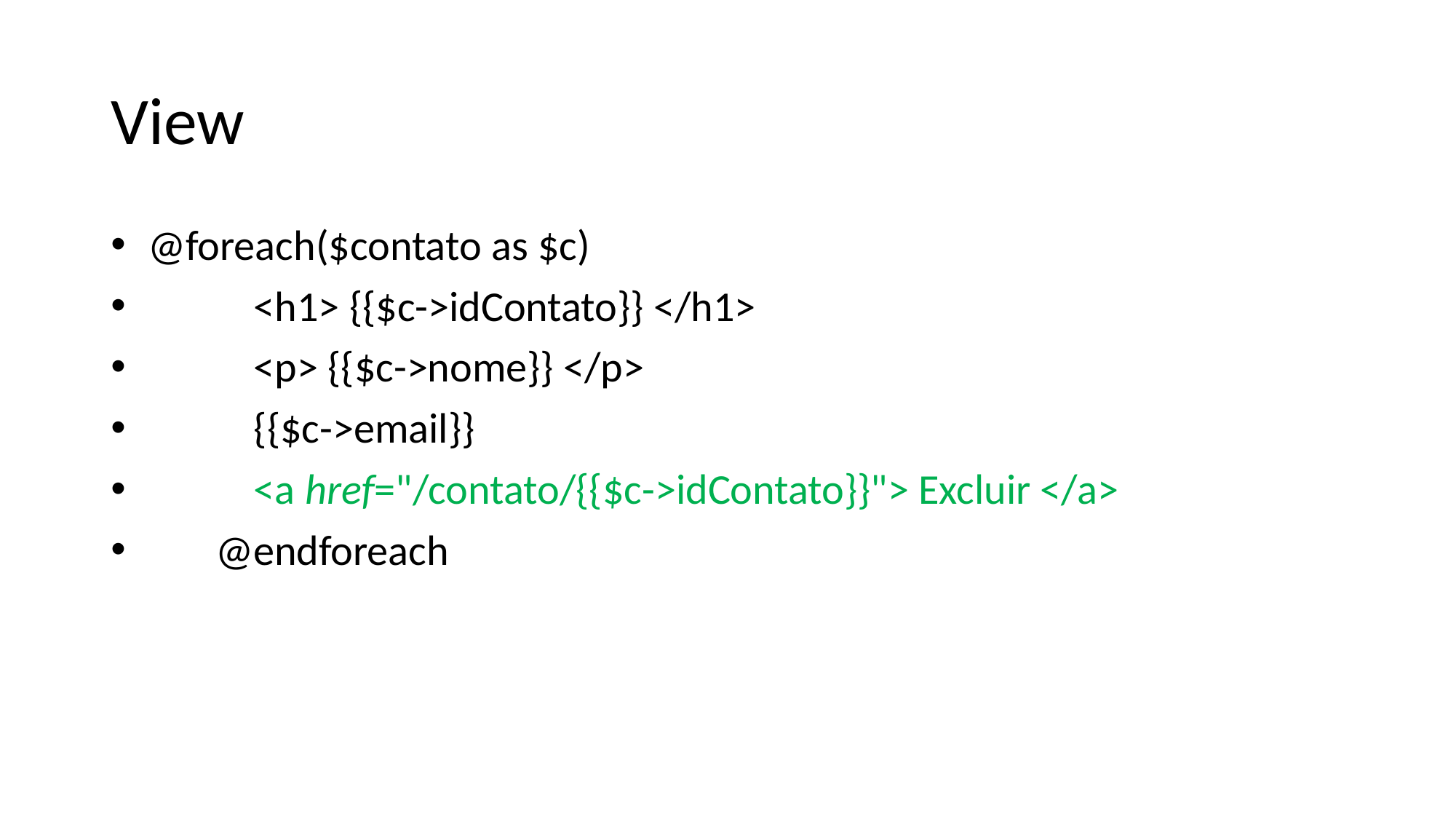

# View
 @foreach($contato as $c)
            <h1> {{$c->idContato}} </h1>
            <p> {{$c->nome}} </p>
            {{$c->email}}
            <a href="/contato/{{$c->idContato}}"> Excluir </a>
        @endforeach